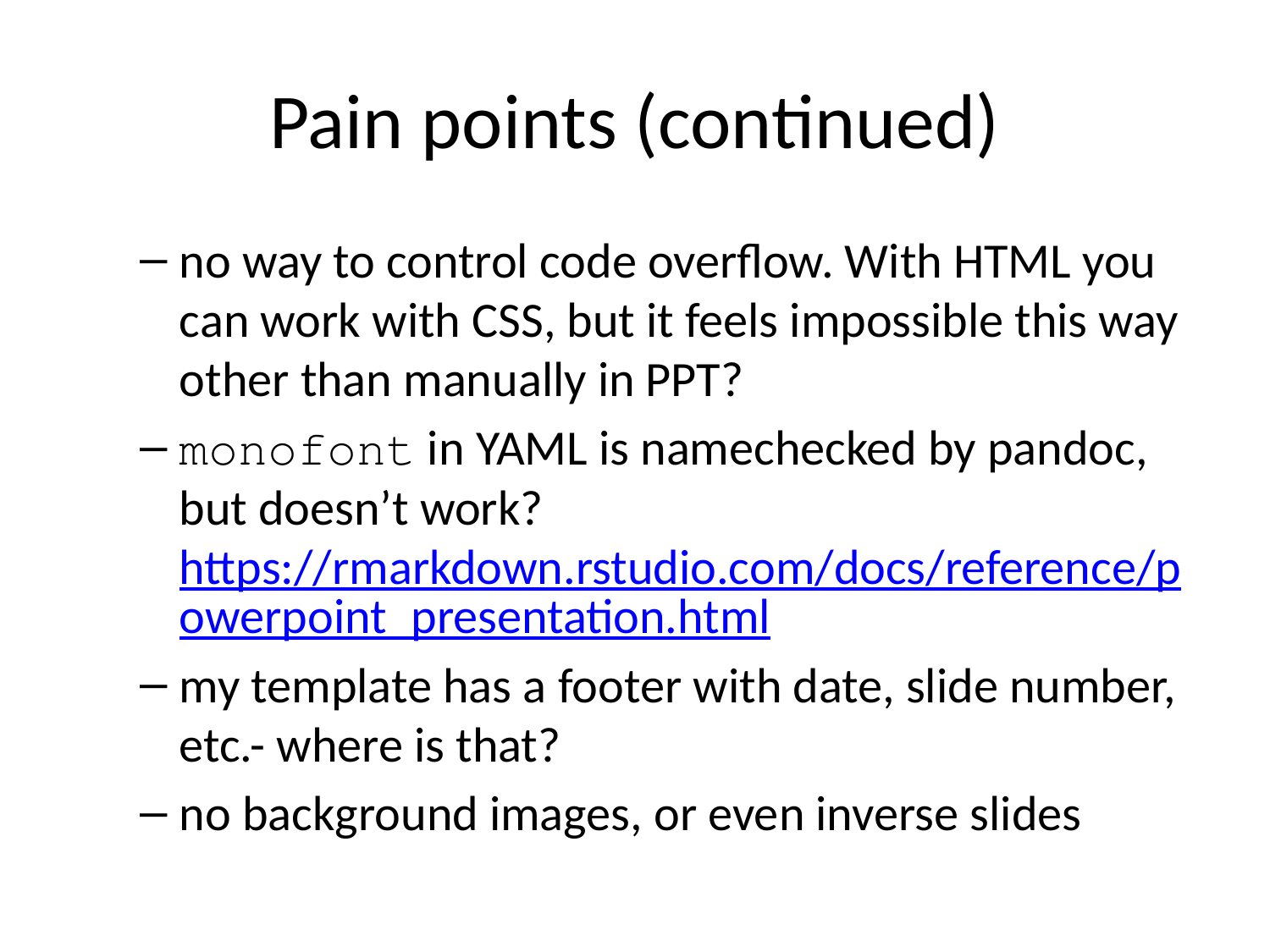

# Pain points (continued)
no way to control code overflow. With HTML you can work with CSS, but it feels impossible this way other than manually in PPT?
monofont in YAML is namechecked by pandoc, but doesn’t work? https://rmarkdown.rstudio.com/docs/reference/powerpoint_presentation.html
my template has a footer with date, slide number, etc.- where is that?
no background images, or even inverse slides